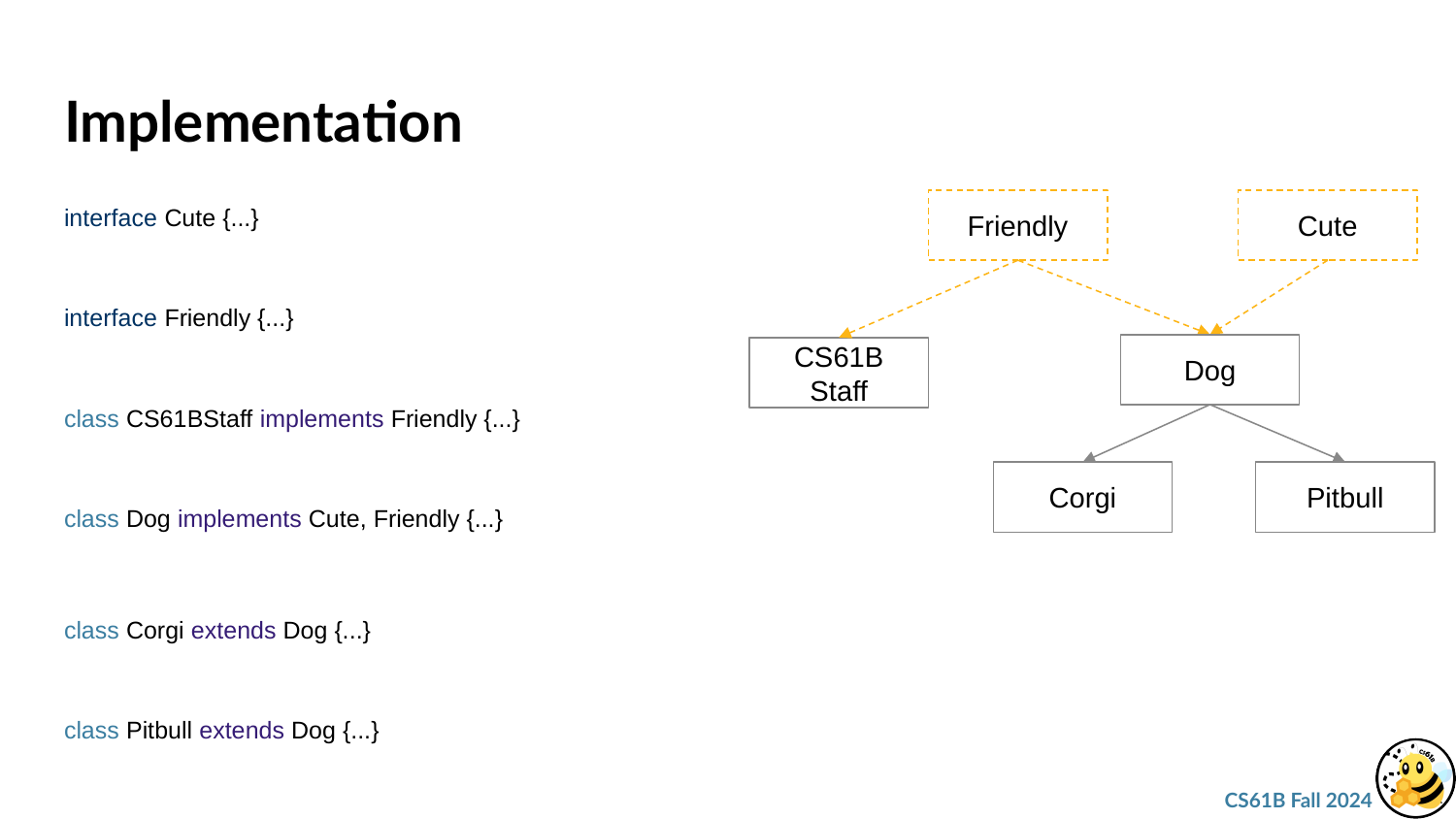

# Implementation
interface Cute {...}

interface Friendly {...}

class CS61BStaff implements Friendly {...}

class Dog implements Cute, Friendly {...}

class Corgi extends Dog {...}

class Pitbull extends Dog {...}
Friendly
Cute
Dog
Corgi
Pitbull
CS61B Staff